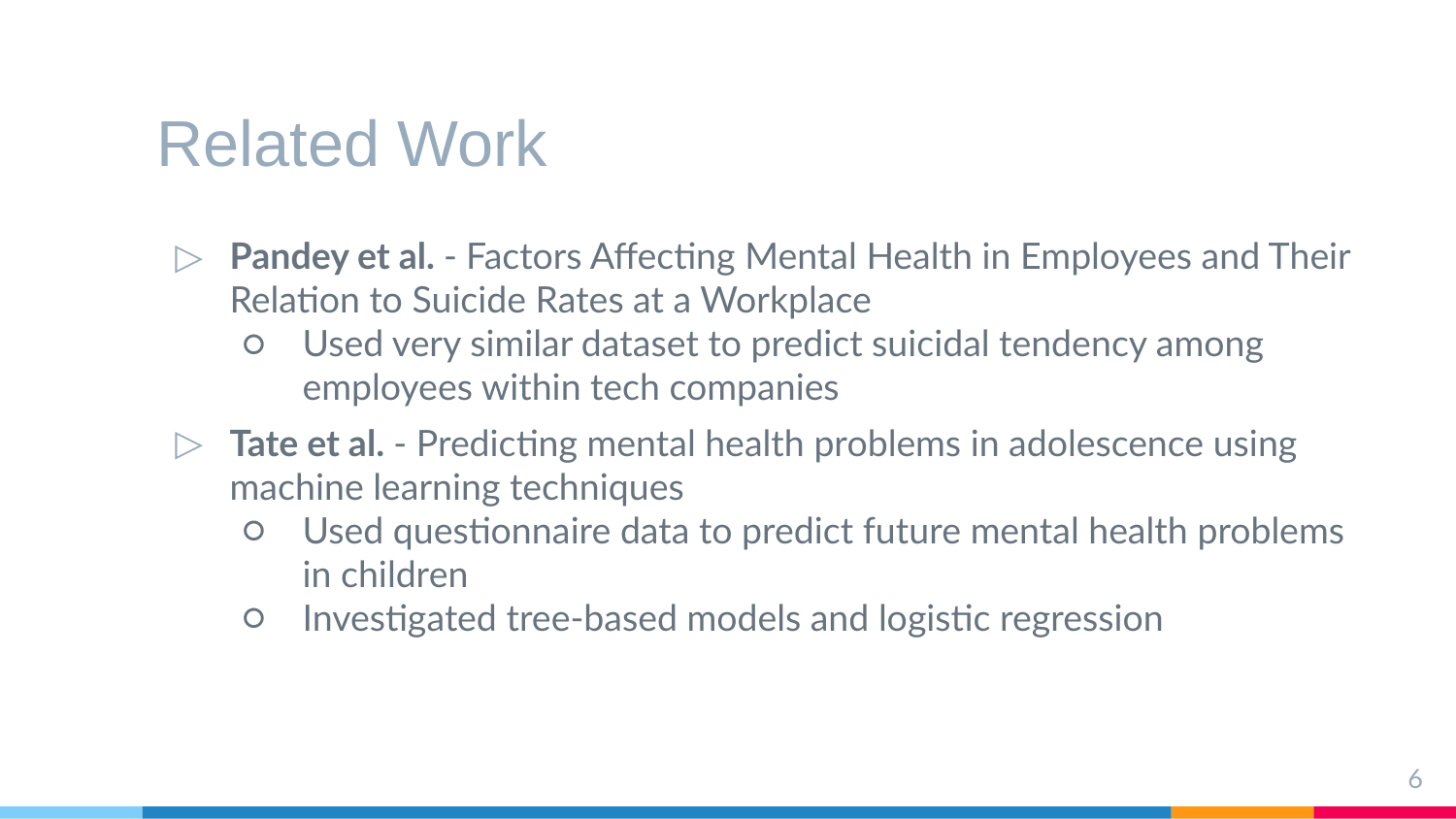

# Related Work
Pandey et al. - Factors Affecting Mental Health in Employees and Their Relation to Suicide Rates at a Workplace
Used very similar dataset to predict suicidal tendency among employees within tech companies
Tate et al. - Predicting mental health problems in adolescence using machine learning techniques
Used questionnaire data to predict future mental health problems in children
Investigated tree-based models and logistic regression
6